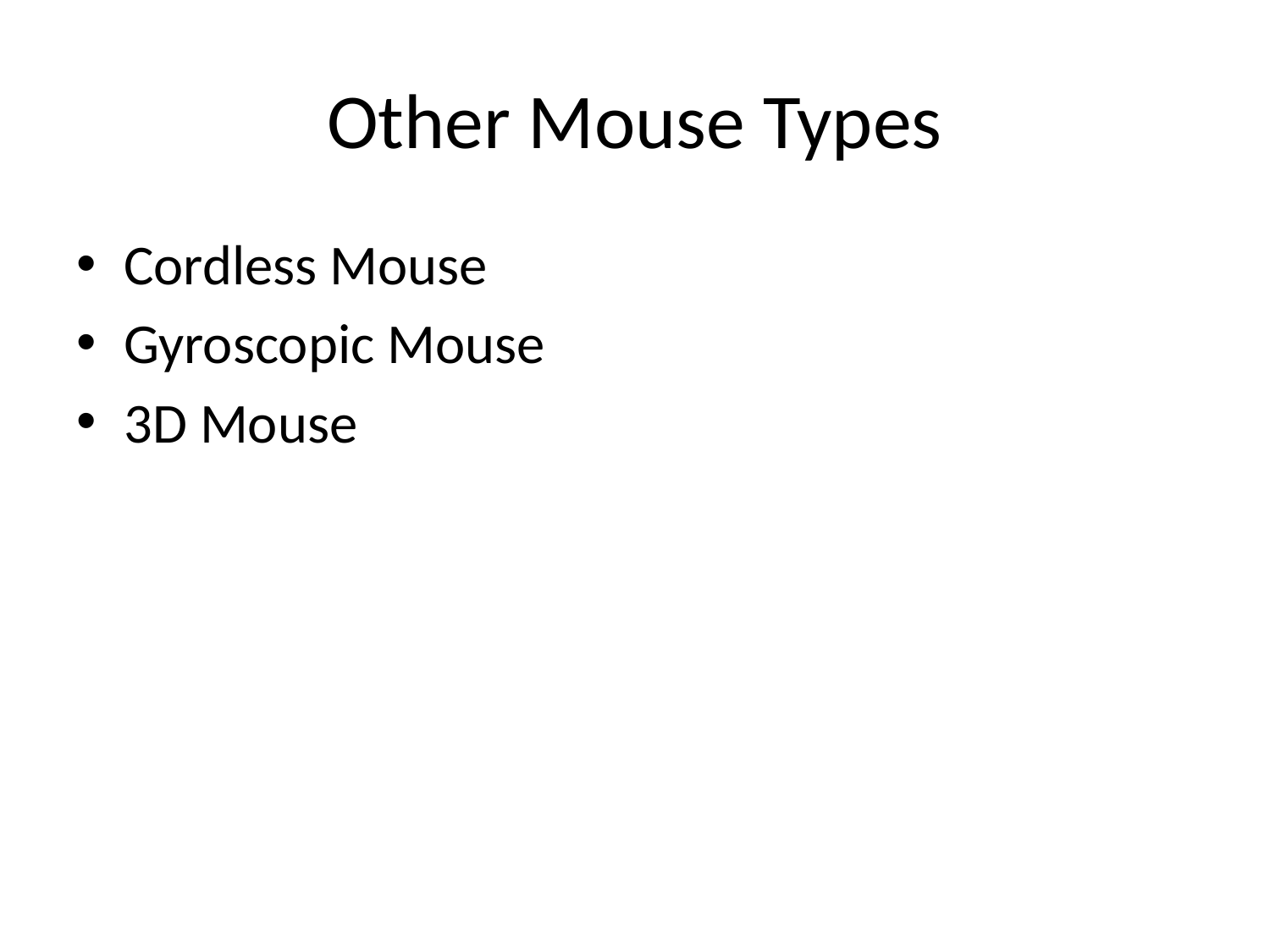

# Other Mouse Types
Cordless Mouse
Gyroscopic Mouse
3D Mouse